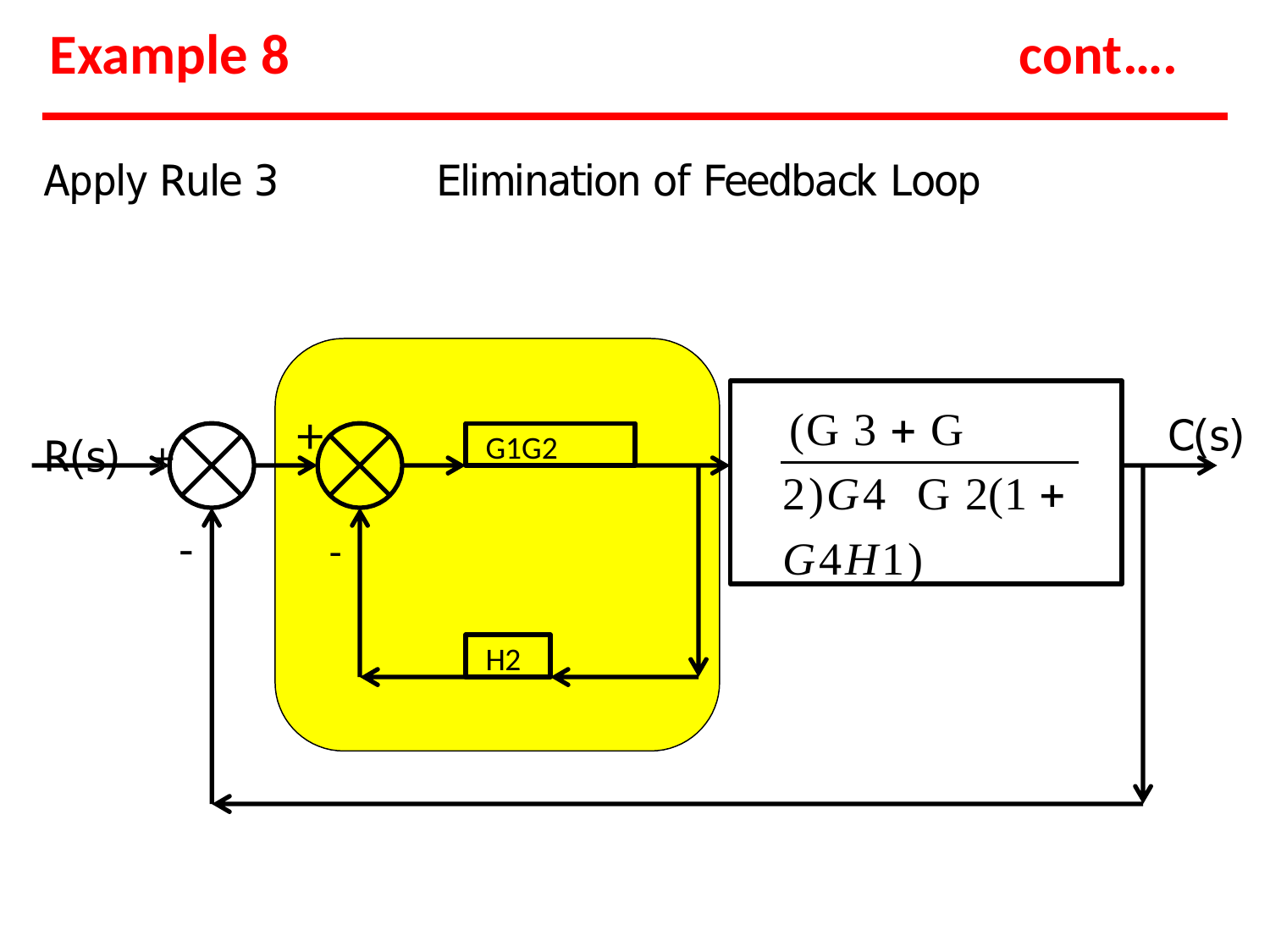

# Example 8
cont….

Apply Rule 3
Elimination of Feedback Loop

(G 3 + G 2)G4  G 2(1 + G4H1)
R(s)	+
+
C(s)

G1G2

-	-
H2